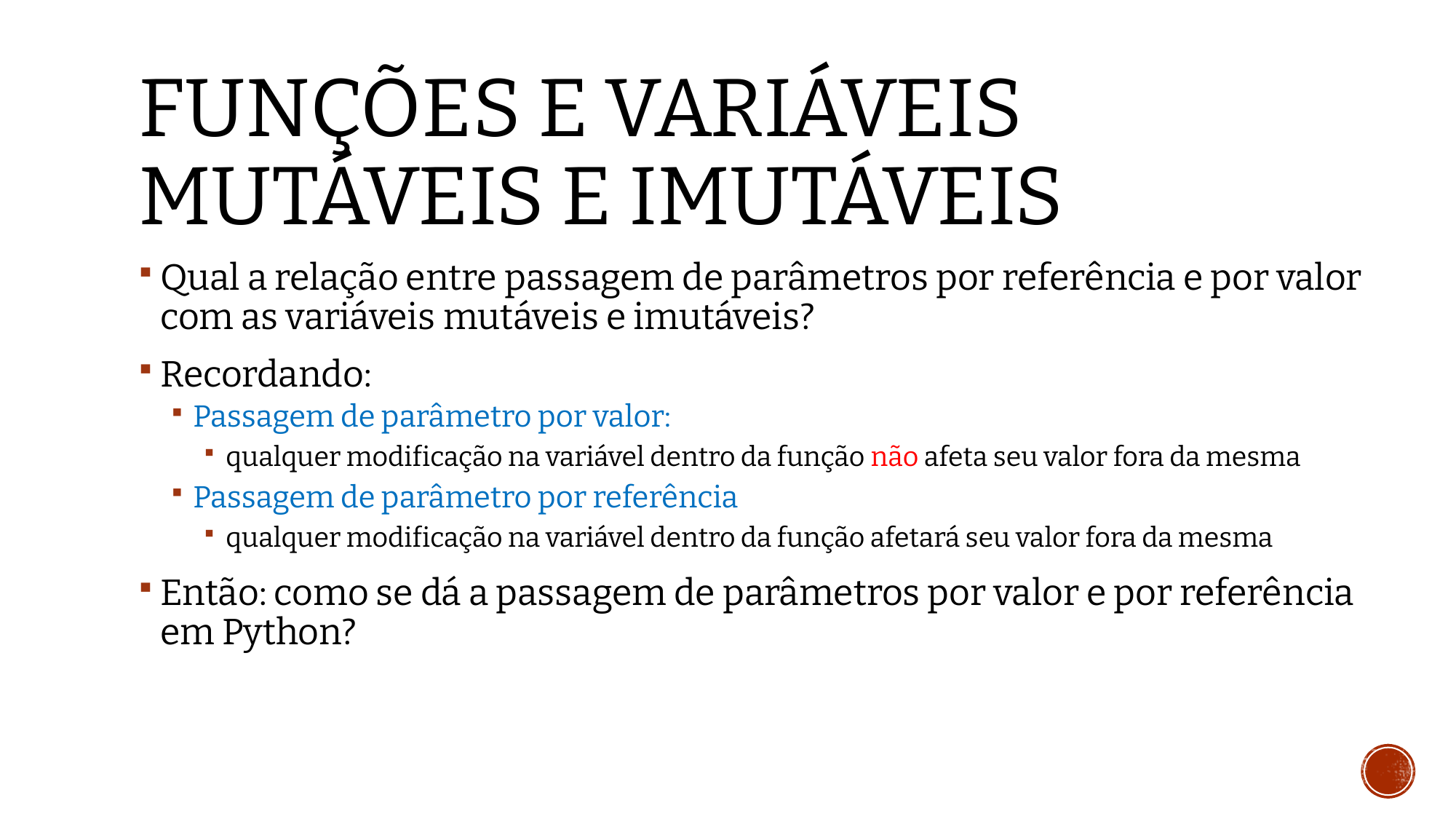

# Funções e variáveis mutáveis e imutáveis
Qual a relação entre passagem de parâmetros por referência e por valor com as variáveis mutáveis e imutáveis?
Recordando:
Passagem de parâmetro por valor:
qualquer modificação na variável dentro da função não afeta seu valor fora da mesma
Passagem de parâmetro por referência
qualquer modificação na variável dentro da função afetará seu valor fora da mesma
Então: como se dá a passagem de parâmetros por valor e por referência em Python?